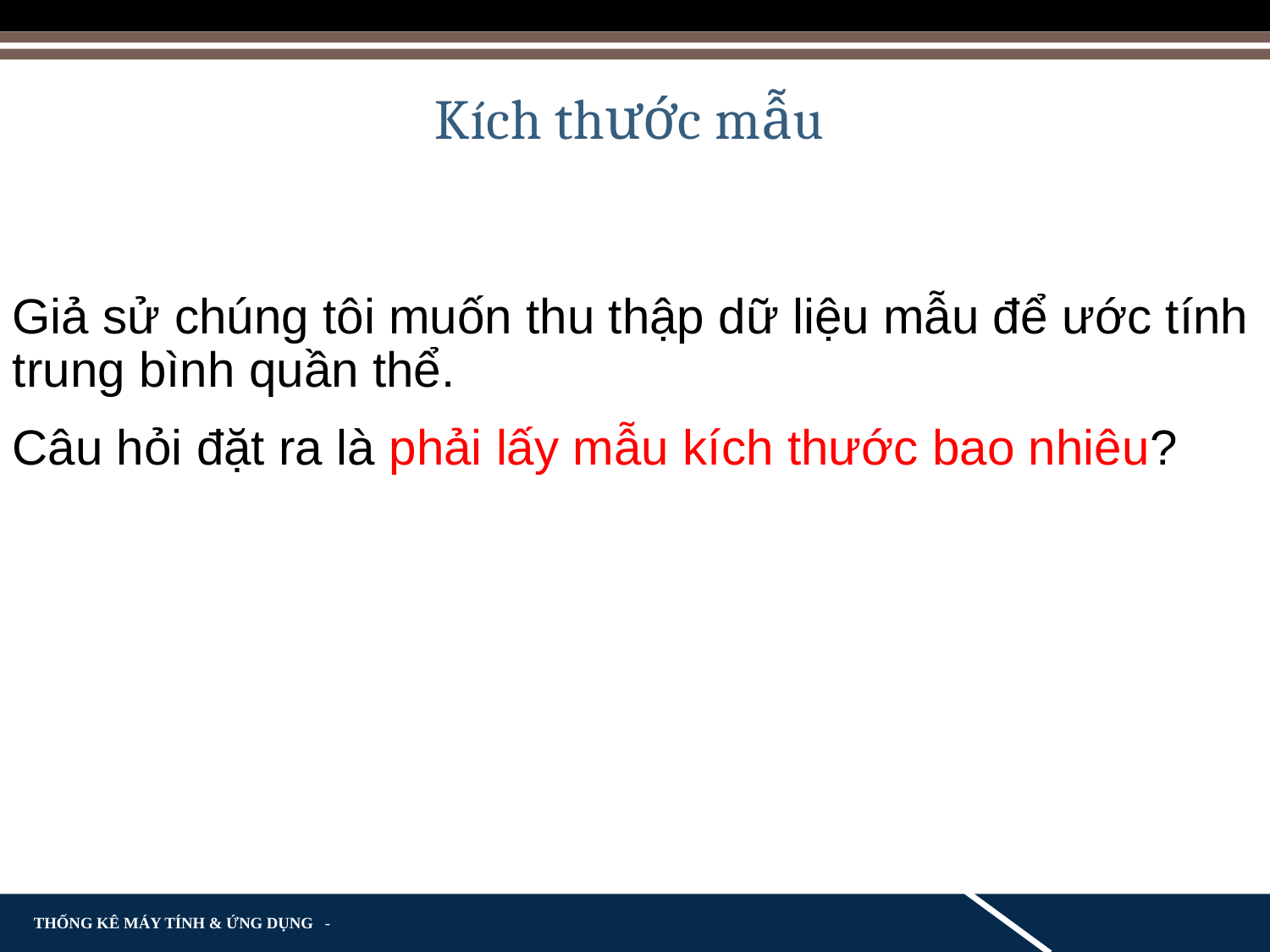

Kích thước mẫu
Giả sử chúng tôi muốn thu thập dữ liệu mẫu để ước tính trung bình quần thể.
Câu hỏi đặt ra là phải lấy mẫu kích thước bao nhiêu?